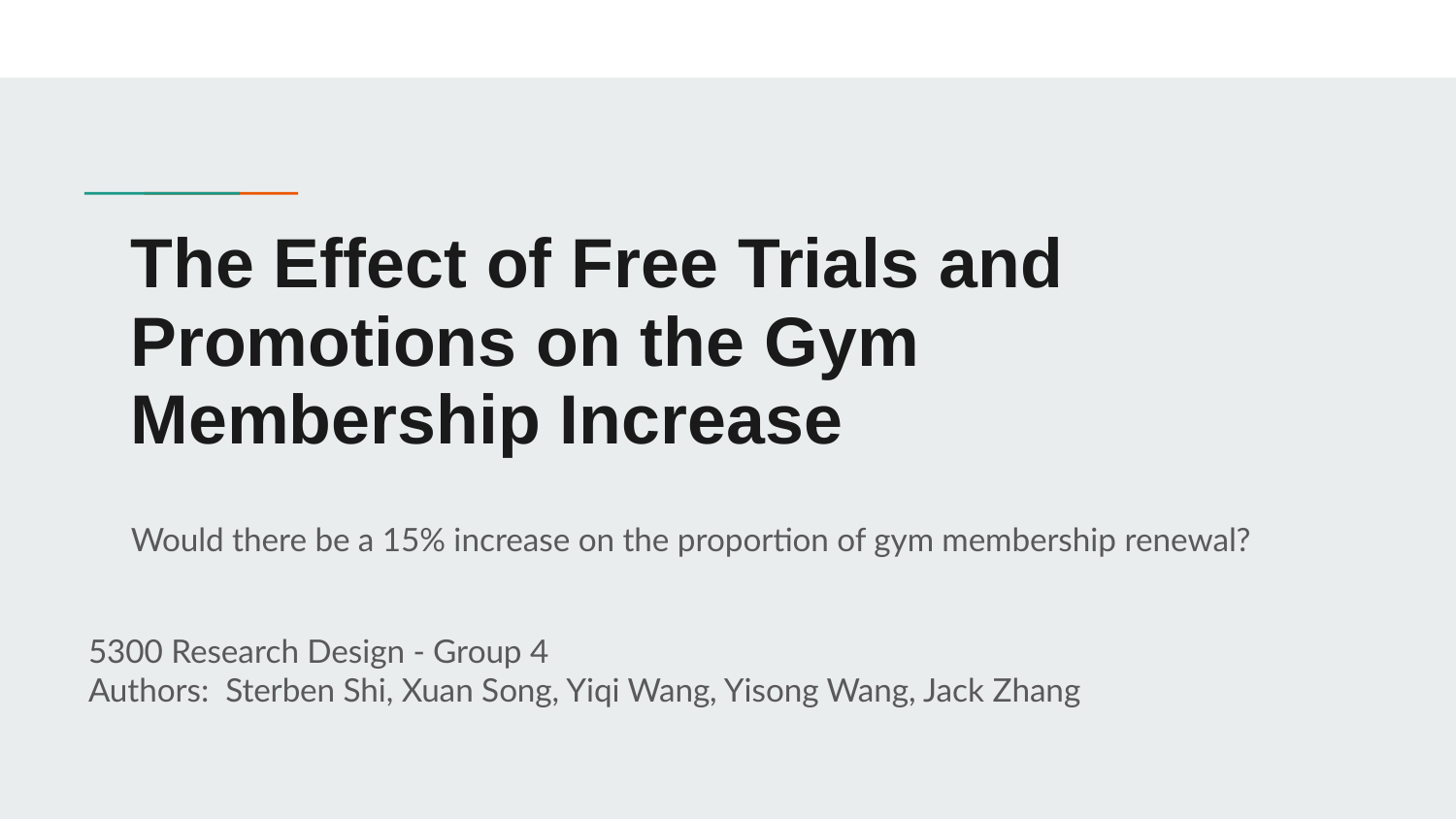

# The Effect of Free Trials and Promotions on the Gym Membership Increase
Would there be a 15% increase on the proportion of gym membership renewal?
5300 Research Design - Group 4
Authors:  Sterben Shi, Xuan Song, Yiqi Wang, Yisong Wang, Jack Zhang